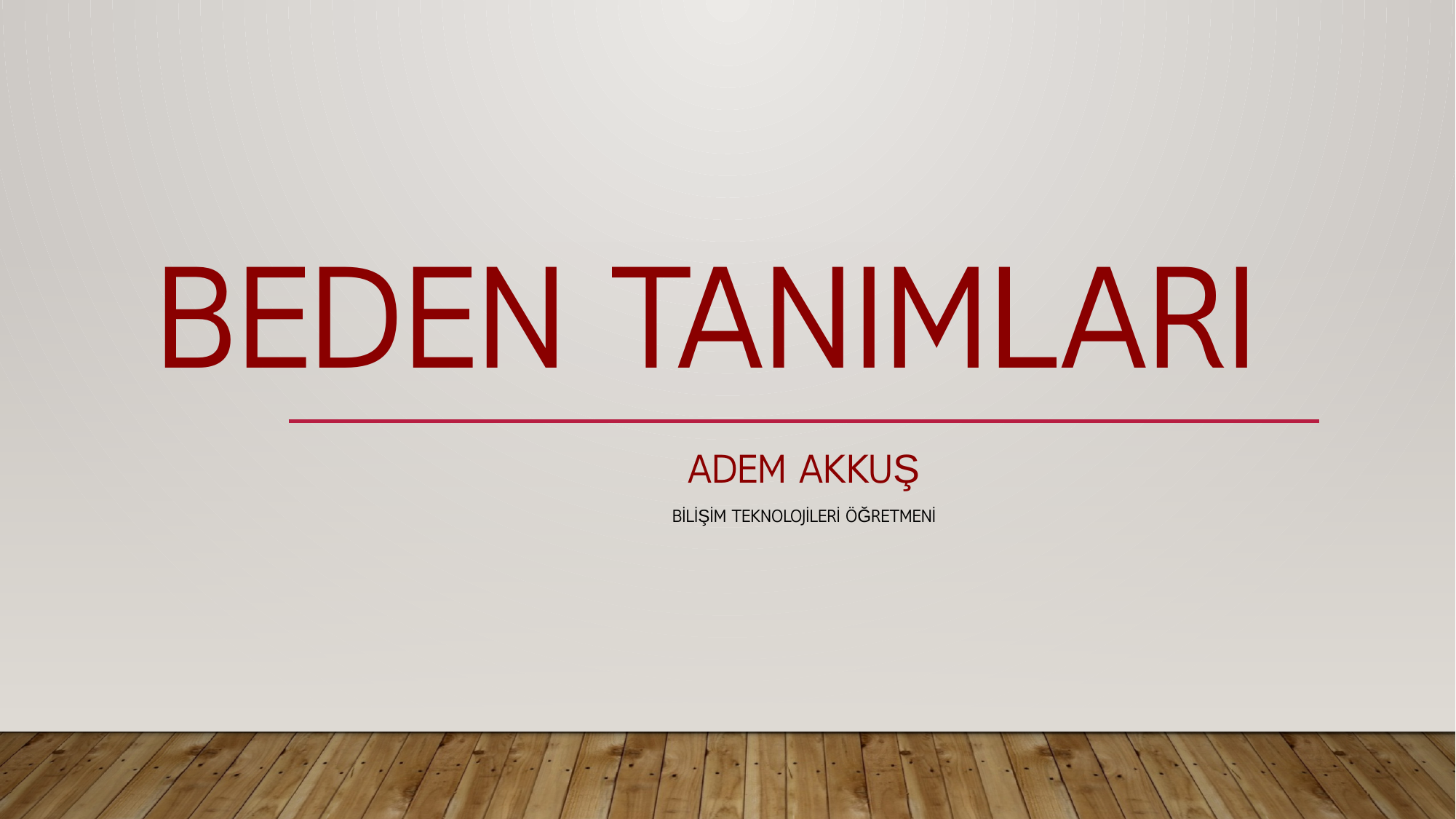

# BEDEN TANIMLARI
ADEM AKKUŞ
Bilişim Teknolojileri Öğretmeni